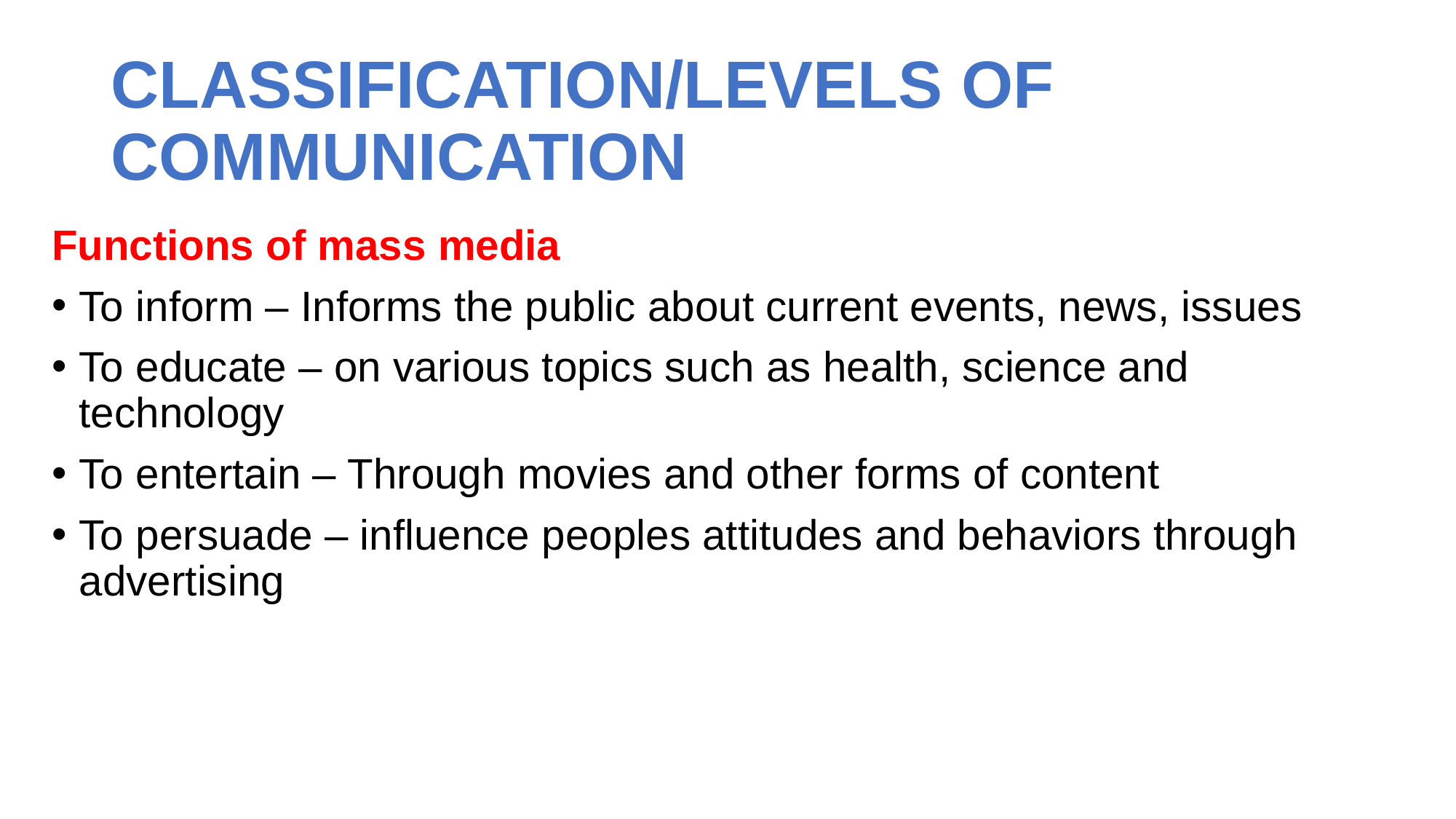

# CLASSIFICATION/LEVELS OF COMMUNICATION
Functions of mass media
To inform – Informs the public about current events, news, issues
To educate – on various topics such as health, science and technology
To entertain – Through movies and other forms of content
To persuade – influence peoples attitudes and behaviors through advertising